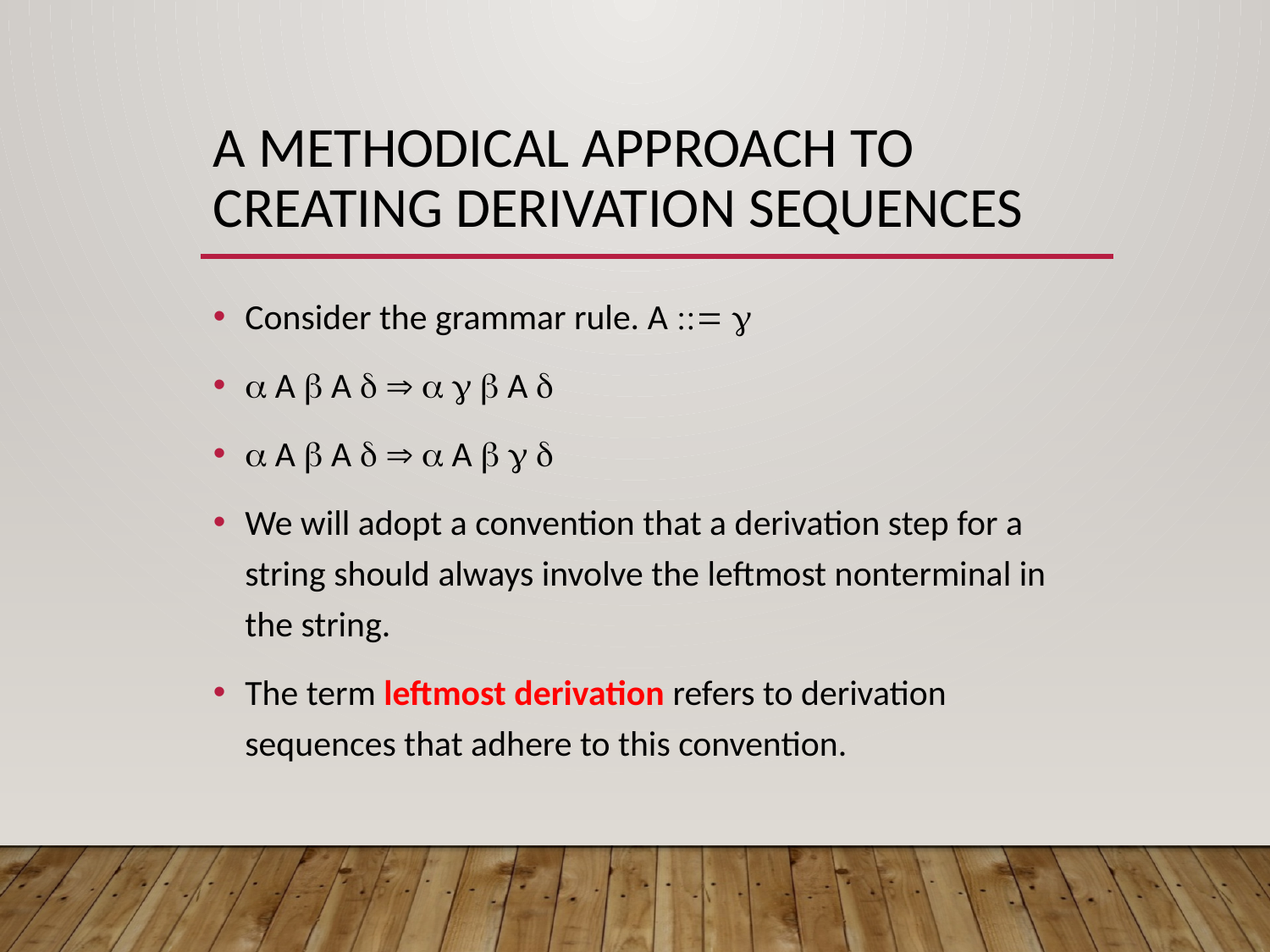

# A methodical approach to creating derivation sequences
Consider the grammar rule. A ::= γ
α A β A δ ⇒ α γ β A δ
α A β A δ ⇒ α A β γ δ
We will adopt a convention that a derivation step for a string should always involve the leftmost nonterminal in the string.
The term leftmost derivation refers to derivation sequences that adhere to this convention.